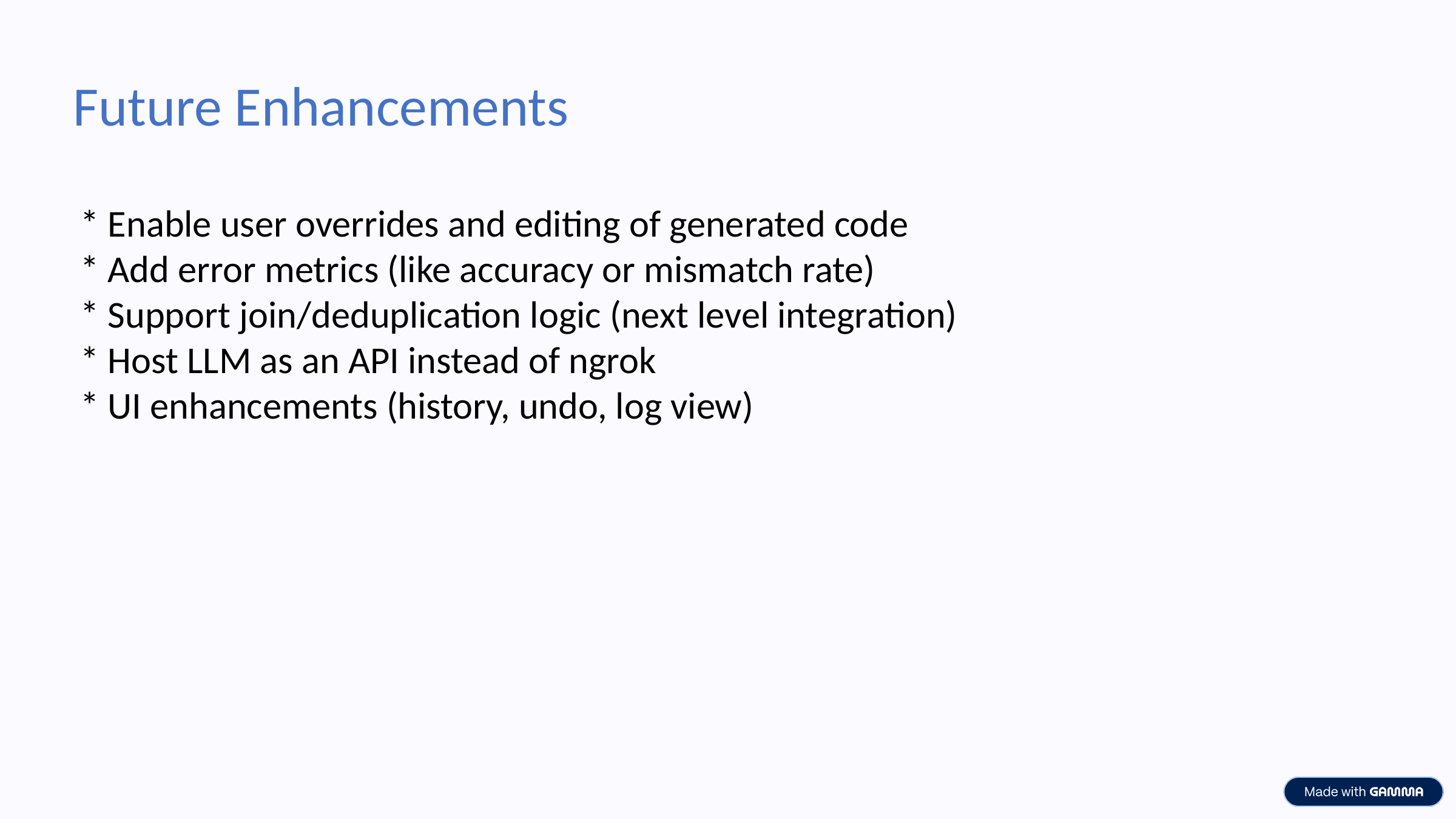

Future Enhancements
* Enable user overrides and editing of generated code
* Add error metrics (like accuracy or mismatch rate)
* Support join/deduplication logic (next level integration)
* Host LLM as an API instead of ngrok
* UI enhancements (history, undo, log view)